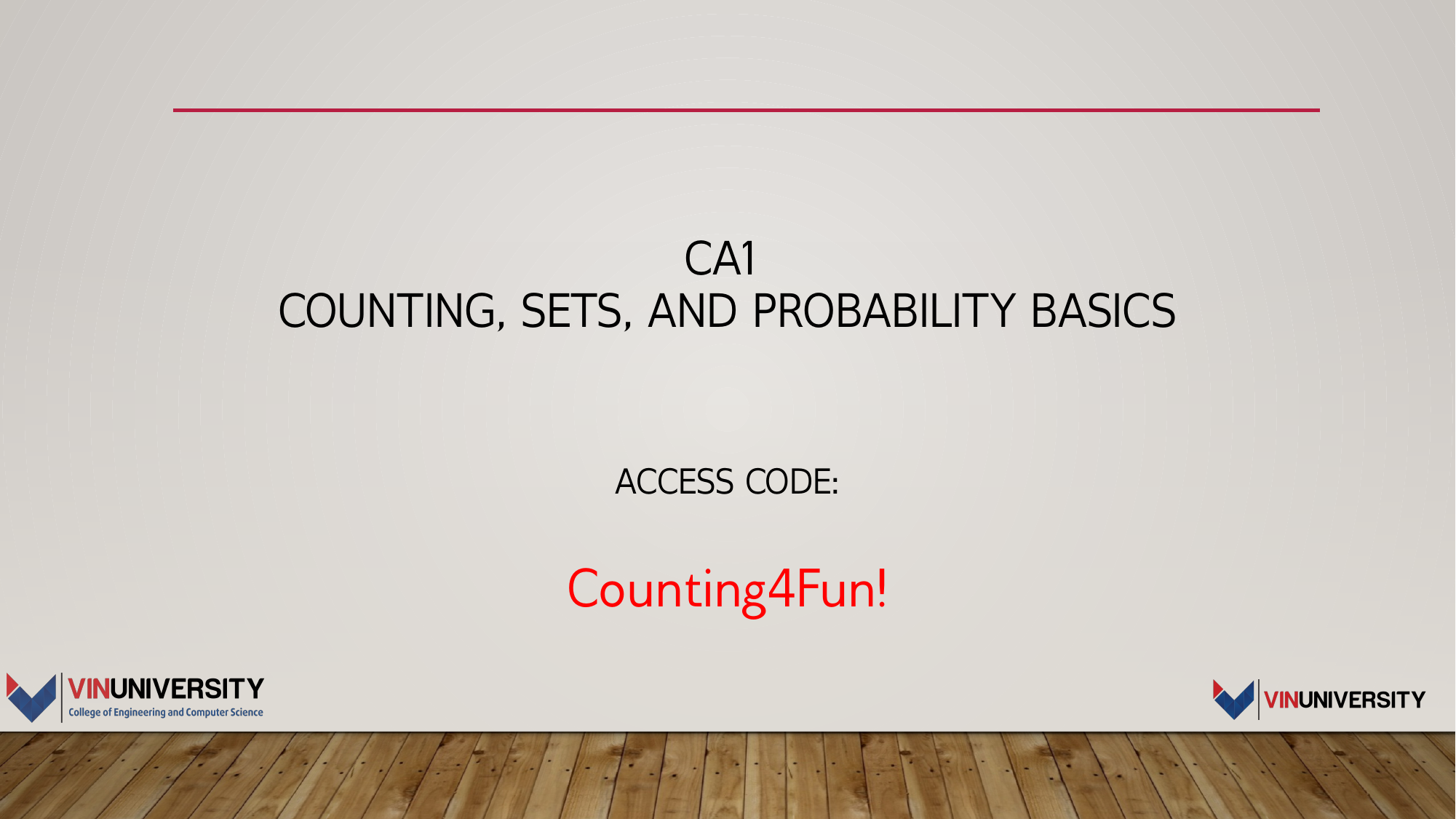

# CA1 Counting, Sets, and Probability Basics
ACCESS CODE:
Counting4Fun!